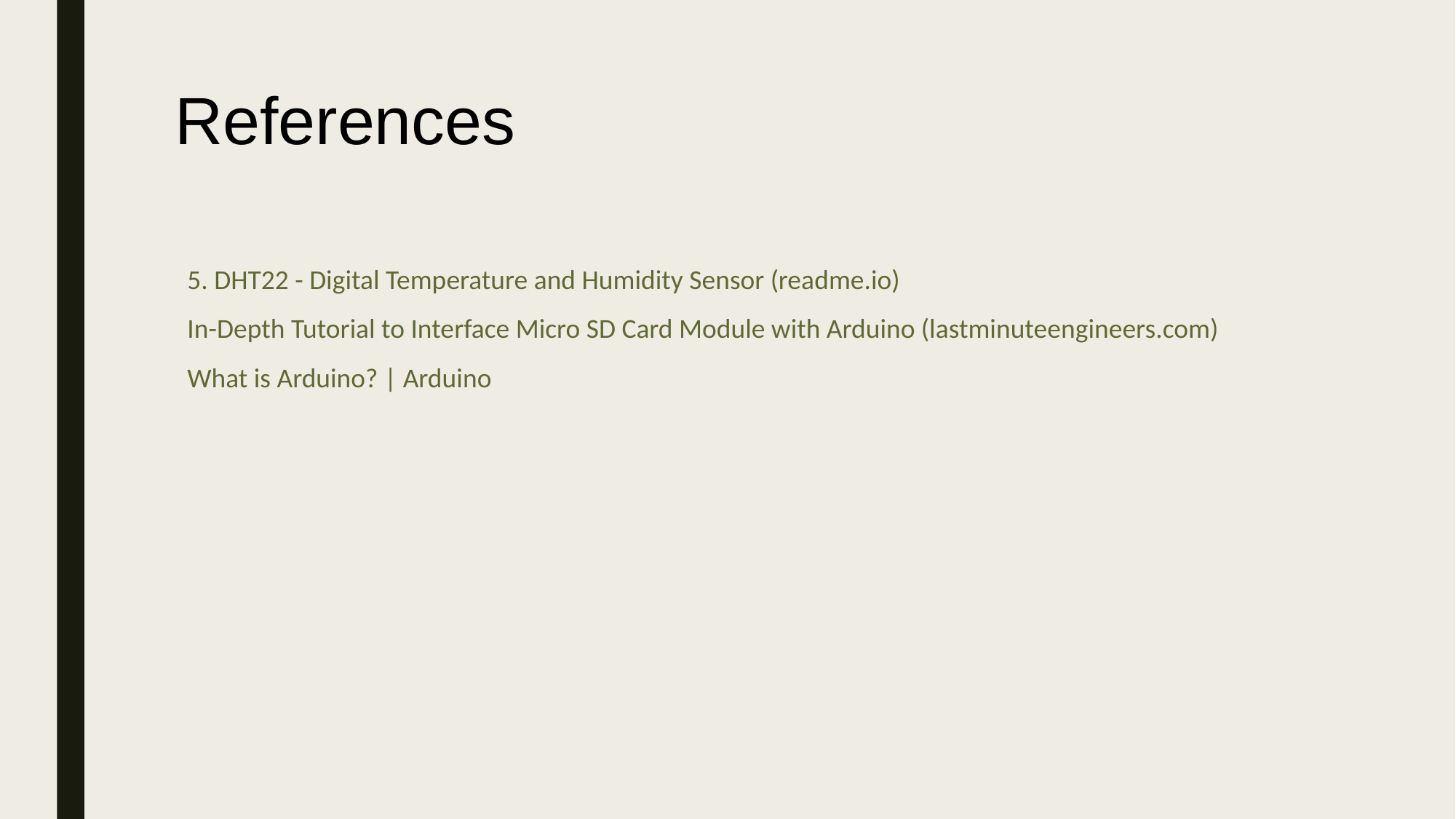

# References
5. DHT22 - Digital Temperature and Humidity Sensor (readme.io)
In-Depth Tutorial to Interface Micro SD Card Module with Arduino (lastminuteengineers.com)
What is Arduino? | Arduino